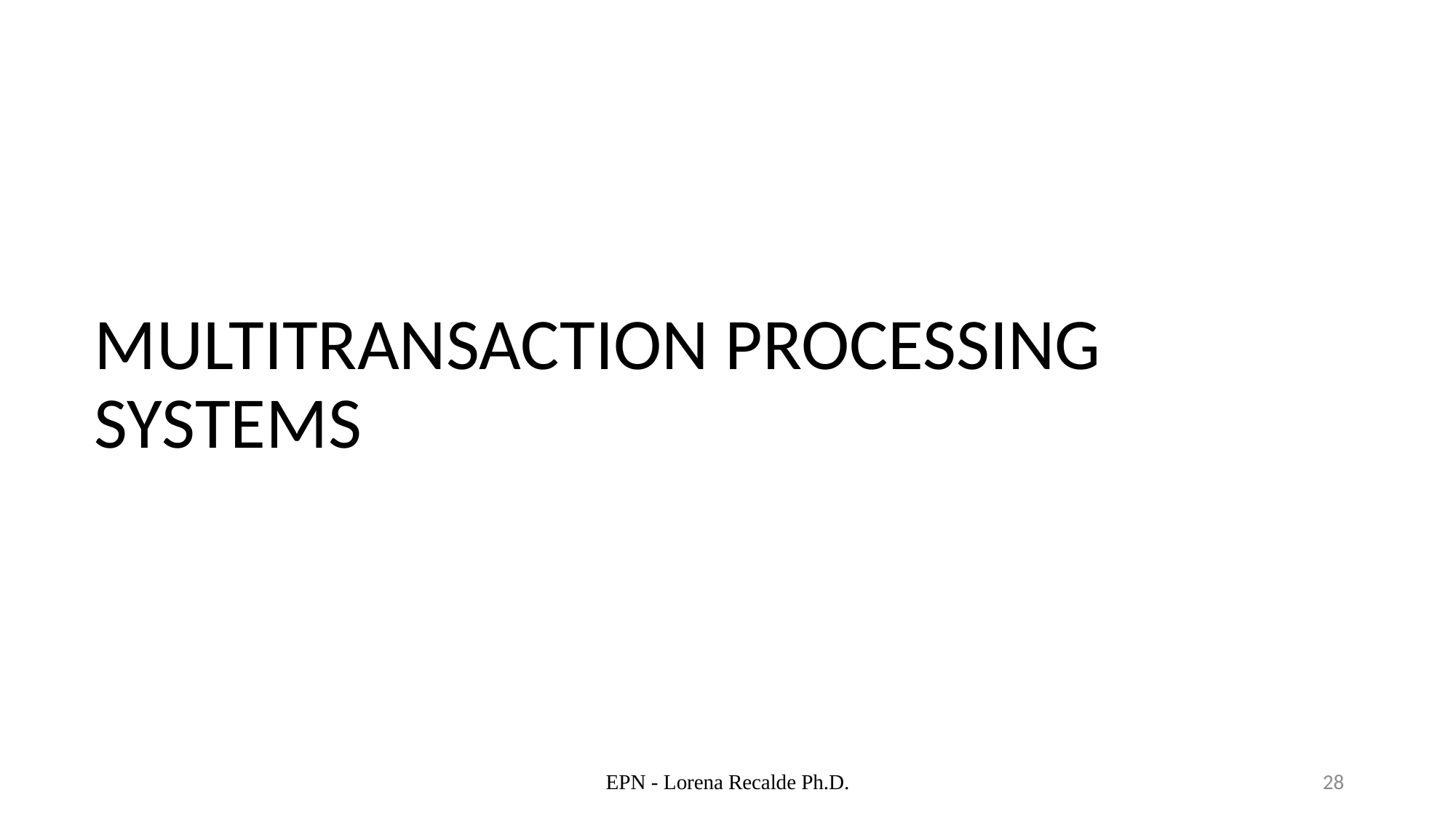

# MULTITRANSACTION PROCESSING SYSTEMS
EPN - Lorena Recalde Ph.D.
28